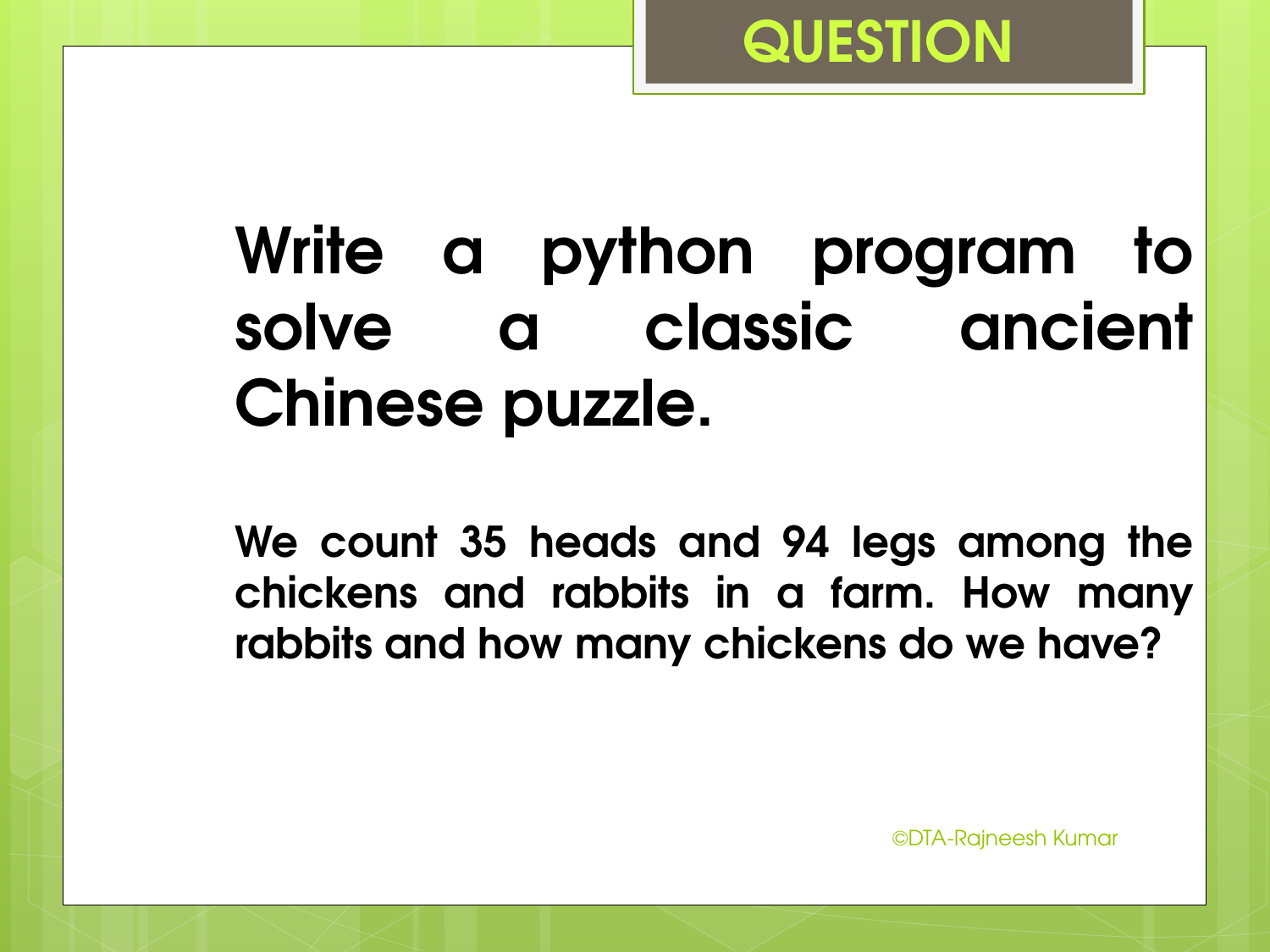

QUESTION
Write a python program to solve a classic ancient Chinese puzzle.

We count 35 heads and 94 legs among the chickens and rabbits in a farm. How many rabbits and how many chickens do we have?
©DTA-Rajneesh Kumar